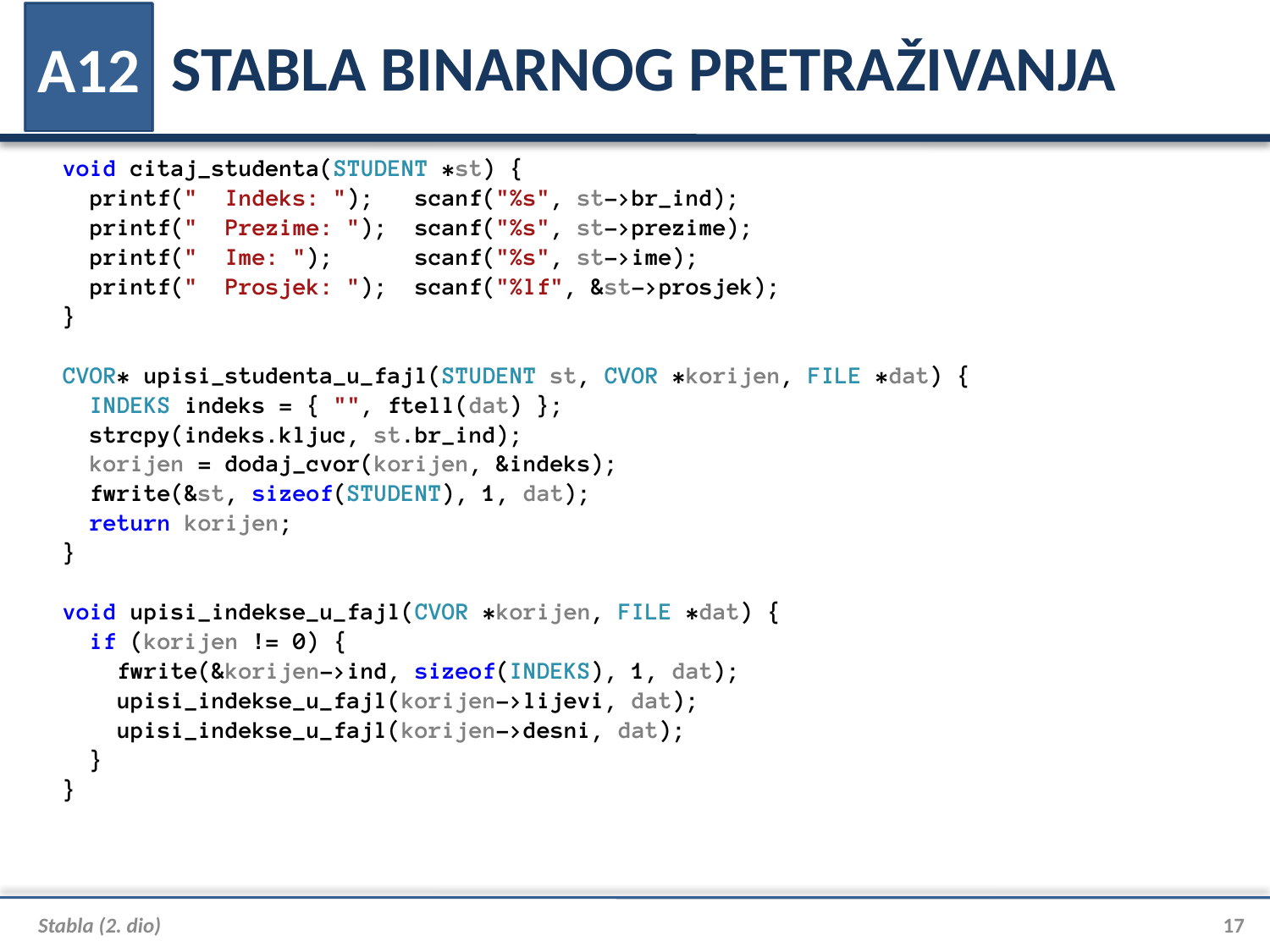

# STABLA BINARNOG PRETRAŽIVANJA
A12
void citaj_studenta(STUDENT *st) {
  printf("  Indeks: ");   scanf("%s", st->br_ind);
  printf("  Prezime: ");  scanf("%s", st->prezime);
  printf("  Ime: ");      scanf("%s", st->ime);
  printf("  Prosjek: ");  scanf("%lf", &st->prosjek);
}

CVOR* upisi_studenta_u_fajl(STUDENT st, CVOR *korijen, FILE *dat) {
  INDEKS indeks = { "", ftell(dat) };
  strcpy(indeks.kljuc, st.br_ind);
  korijen = dodaj_cvor(korijen, &indeks);
  fwrite(&st, sizeof(STUDENT), 1, dat);
  return korijen;
}

void upisi_indekse_u_fajl(CVOR *korijen, FILE *dat) {
  if (korijen != 0) {
    fwrite(&korijen->ind, sizeof(INDEKS), 1, dat);
    upisi_indekse_u_fajl(korijen->lijevi, dat);
    upisi_indekse_u_fajl(korijen->desni, dat);
  }
}

Stabla (2. dio)
17